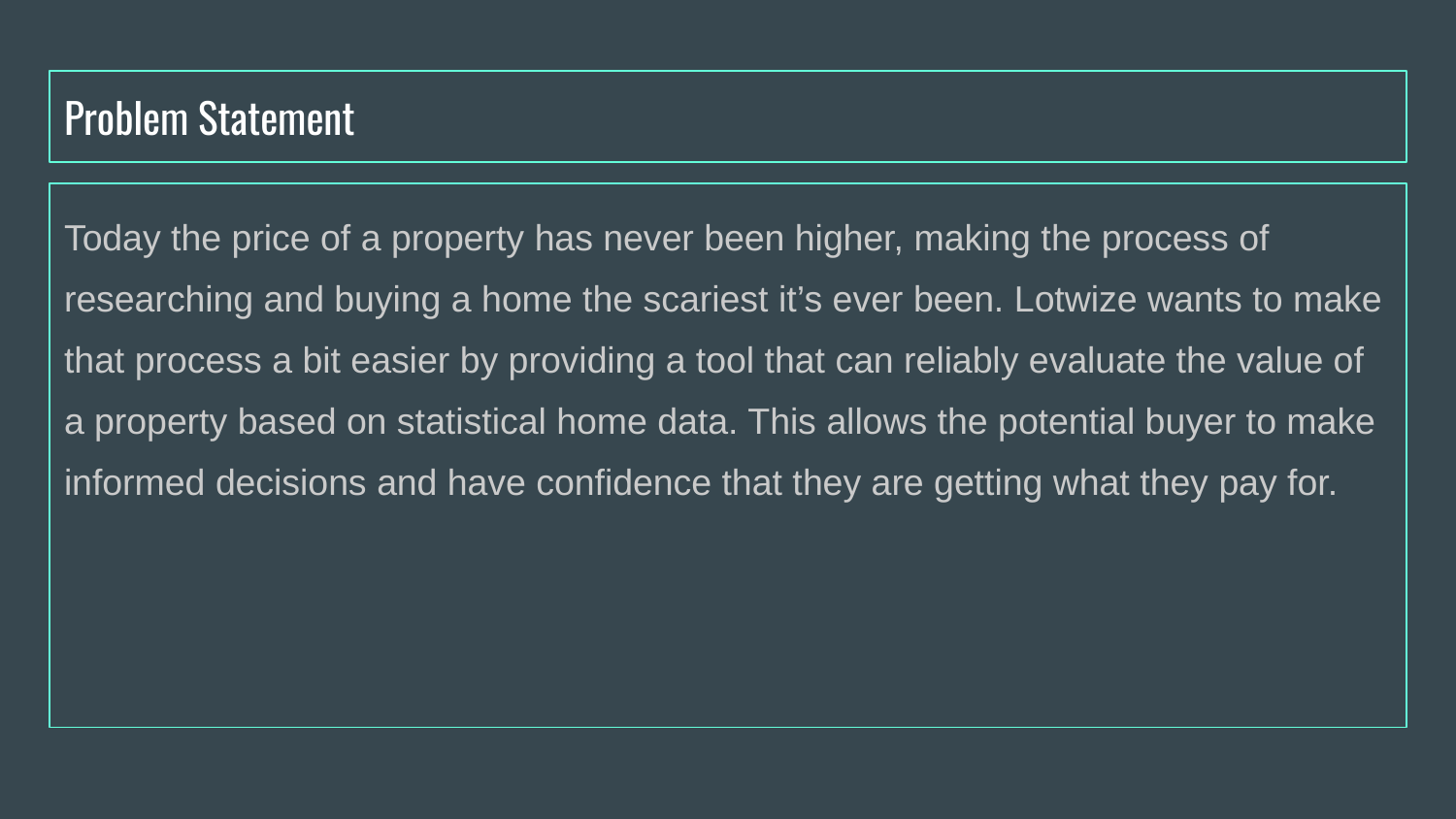

# Problem Statement
Today the price of a property has never been higher, making the process of researching and buying a home the scariest it’s ever been. Lotwize wants to make that process a bit easier by providing a tool that can reliably evaluate the value of a property based on statistical home data. This allows the potential buyer to make informed decisions and have confidence that they are getting what they pay for.